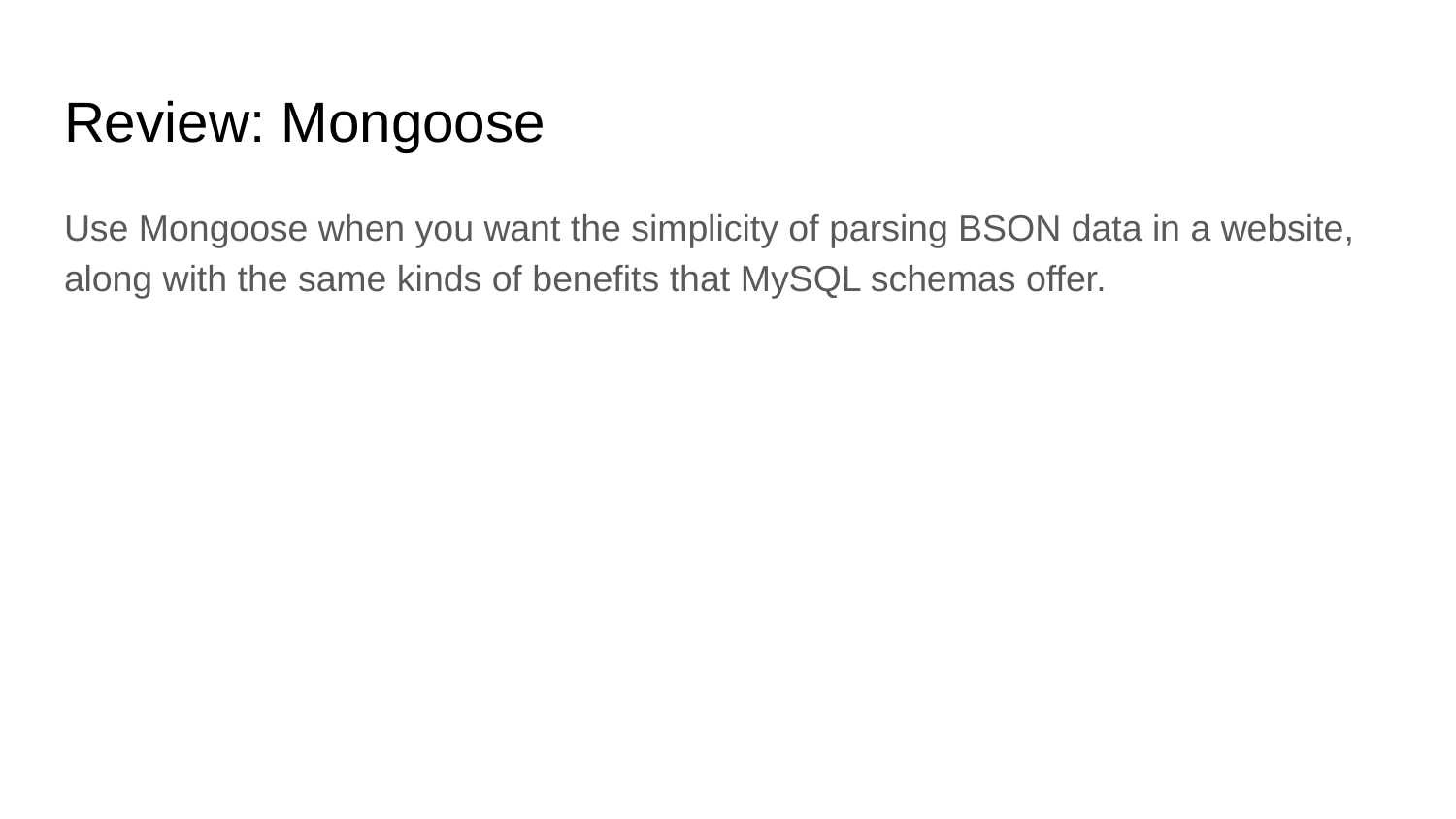

# Review: Mongoose
Use Mongoose when you want the simplicity of parsing BSON data in a website, along with the same kinds of benefits that MySQL schemas offer.